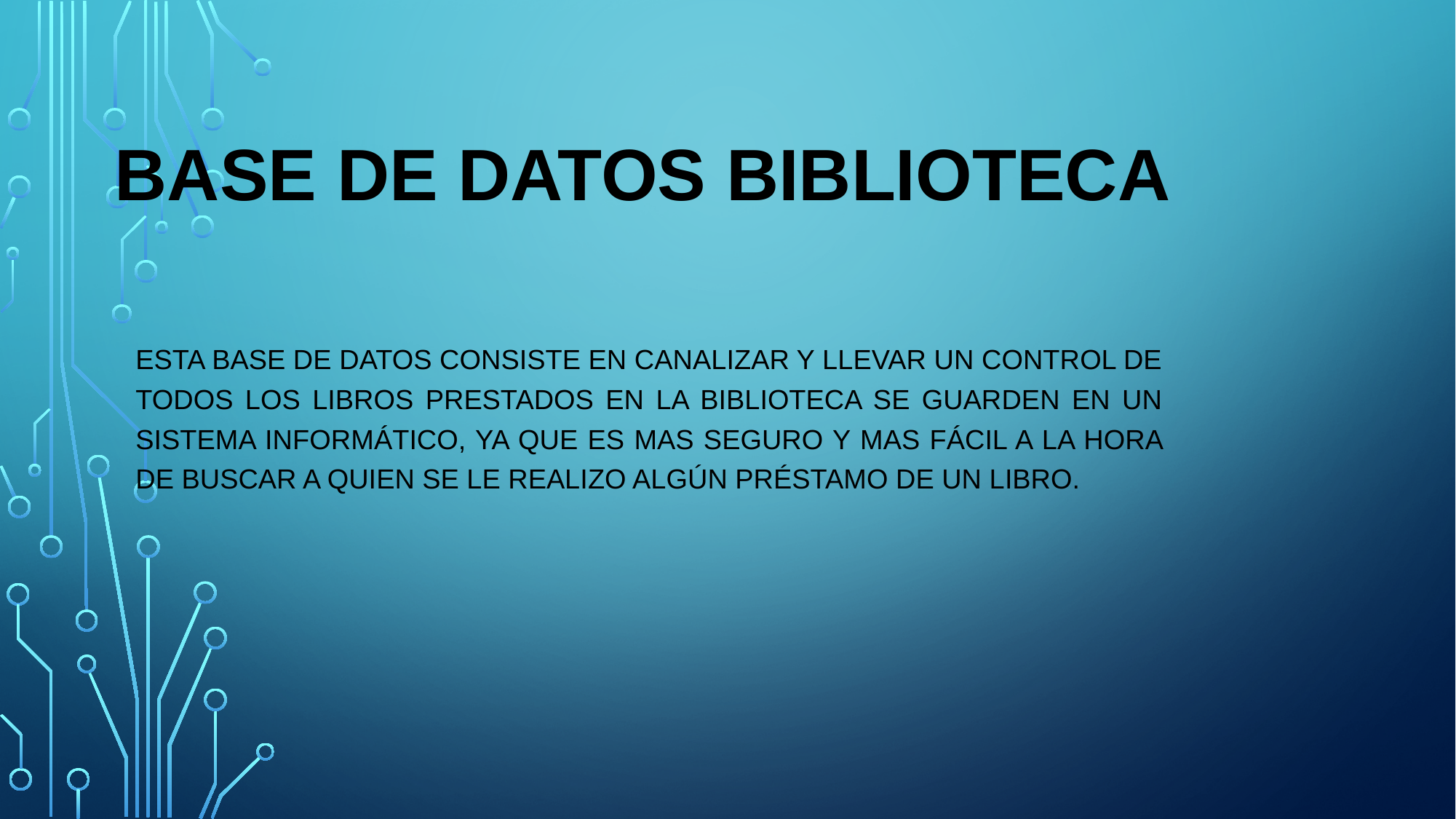

# Base de datos Biblioteca
Esta base de datos consiste en canalizar y llevar un control de todos los libros prestados en la biblioteca se guarden en un sistema informático, ya que es mas seguro y mas fácil a la hora de buscar a quien se le realizo algún préstamo de un libro.